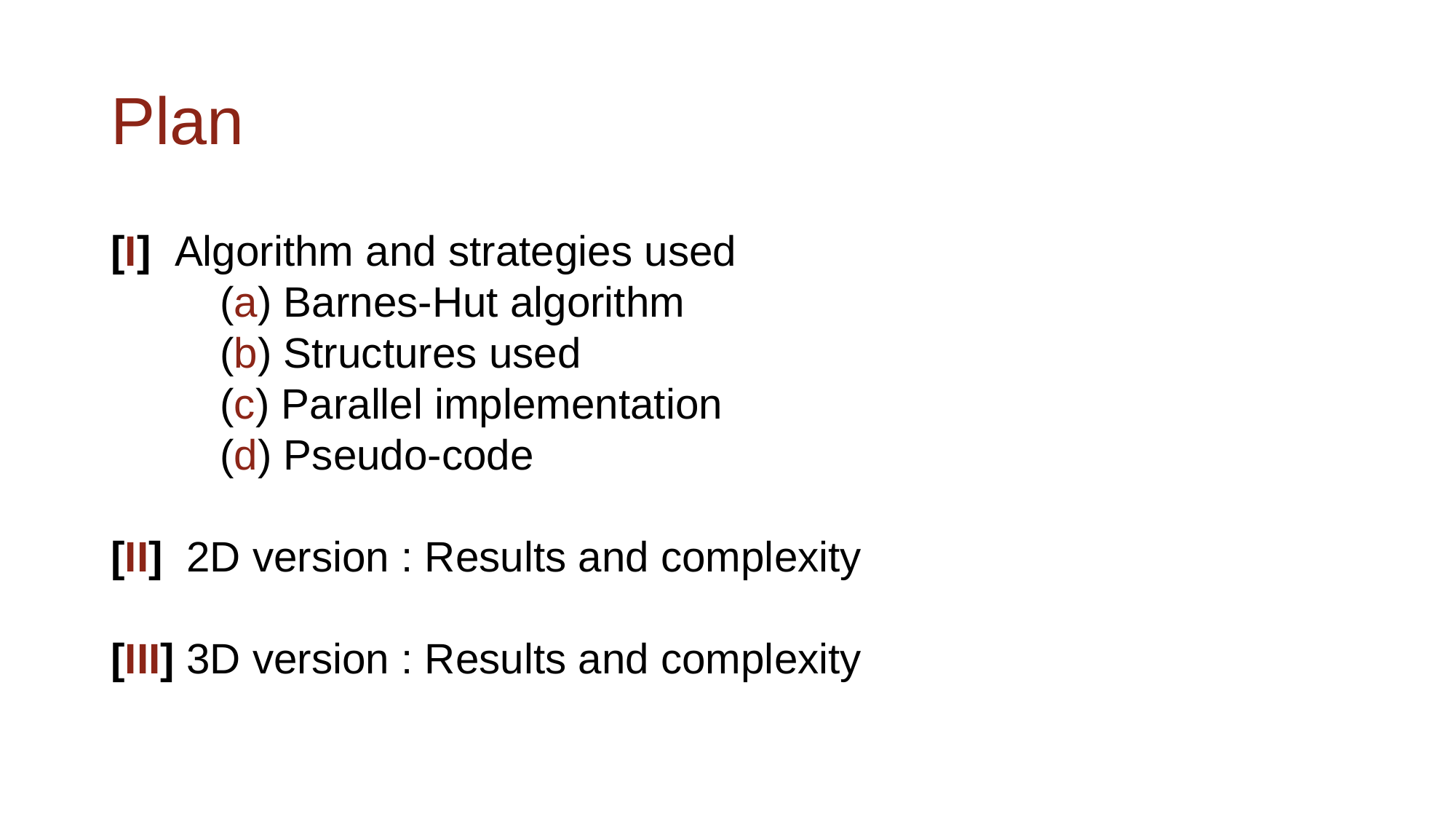

# Plan
[I]  Algorithm and strategies used
	(a) Barnes-Hut algorithm
	(b) Structures used
	(c) Parallel implementation
	(d) Pseudo-code
[II]  2D version : Results and complexity

[III] 3D version : Results and complexity